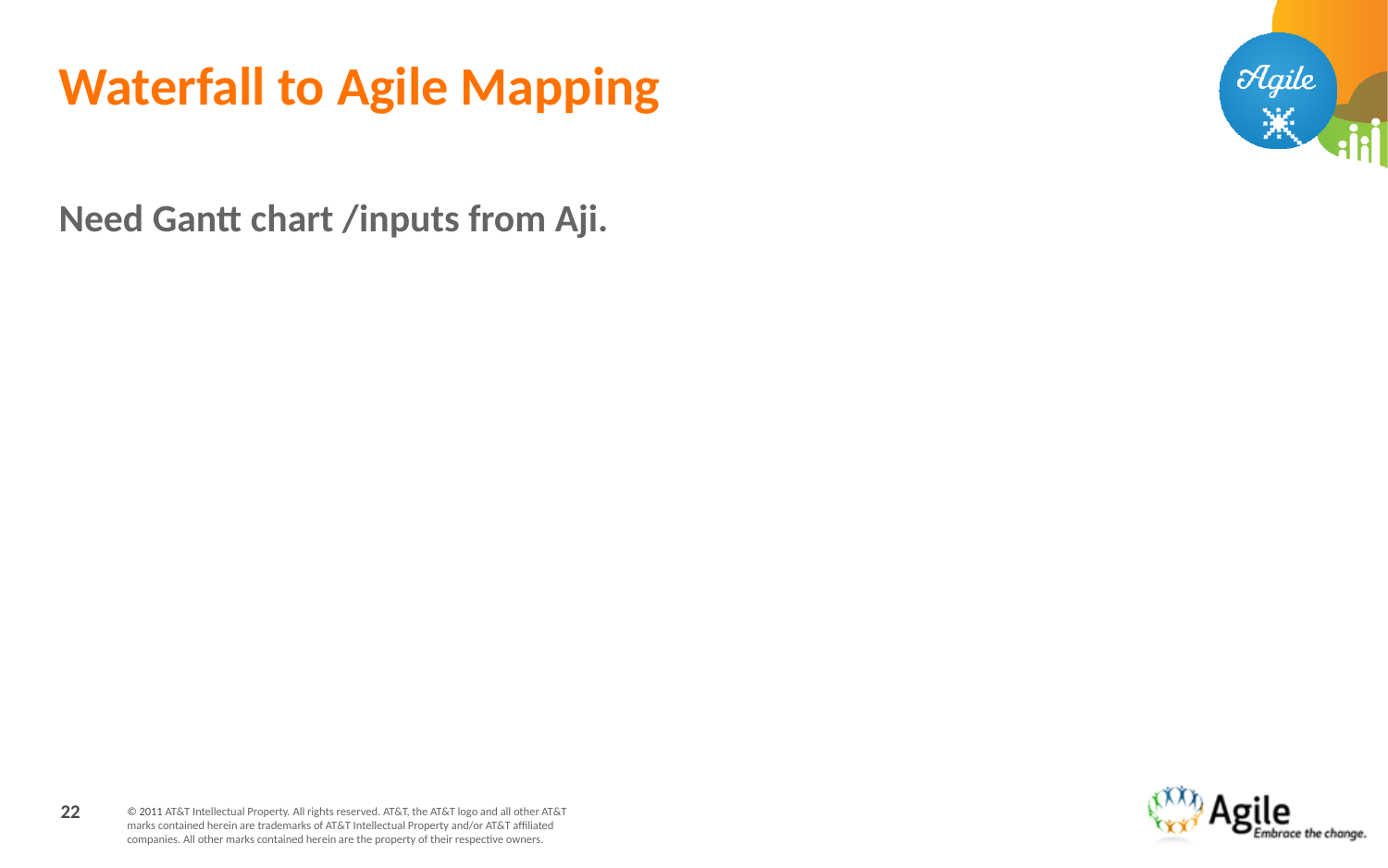

# Waterfall to Agile Mapping
Need Gantt chart /inputs from Aji.
22